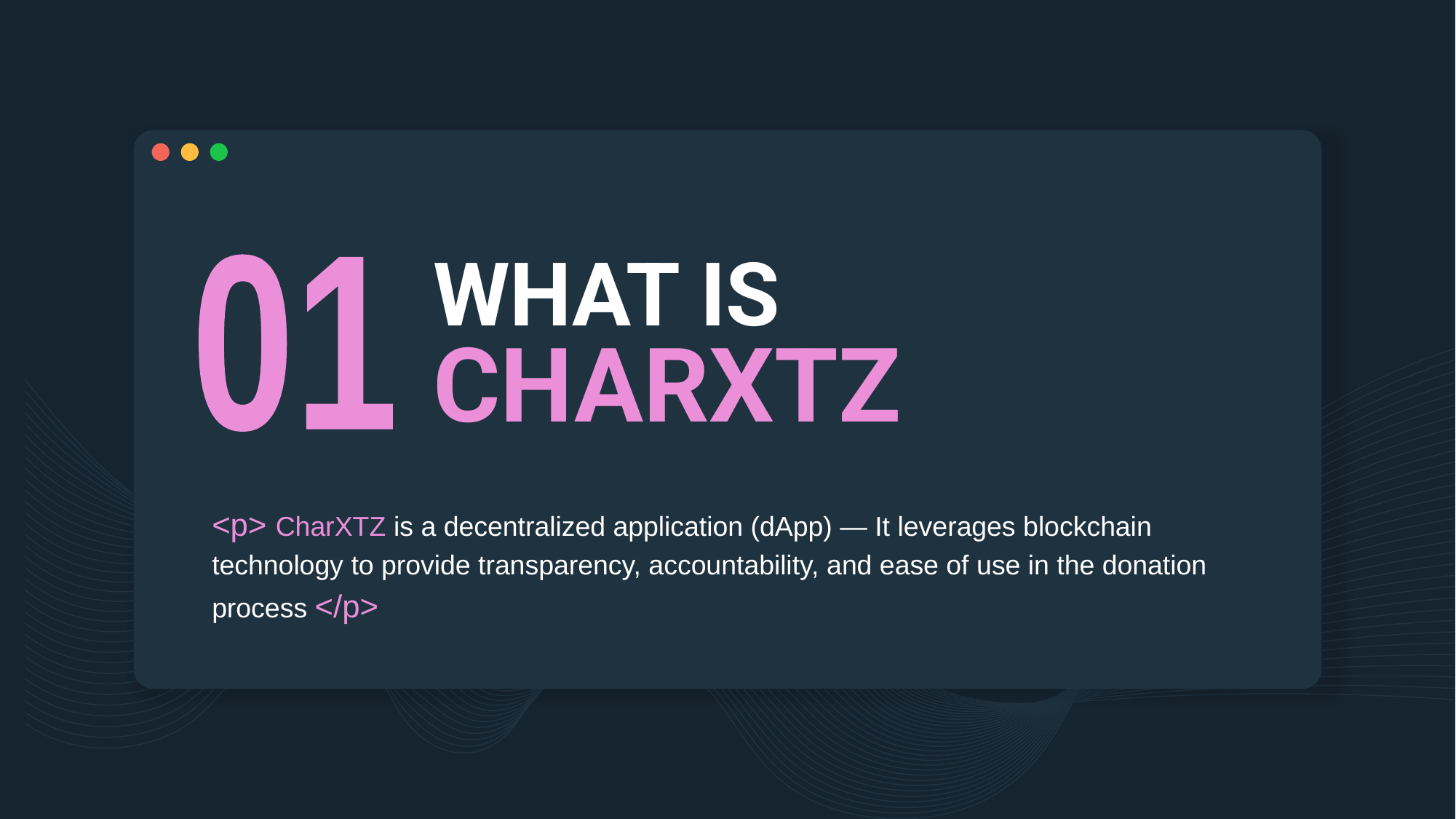

# WHAT IS CHARXTZ
01
<p> CharXTZ is a decentralized application (dApp) — It leverages blockchain technology to provide transparency, accountability, and ease of use in the donation process </p>